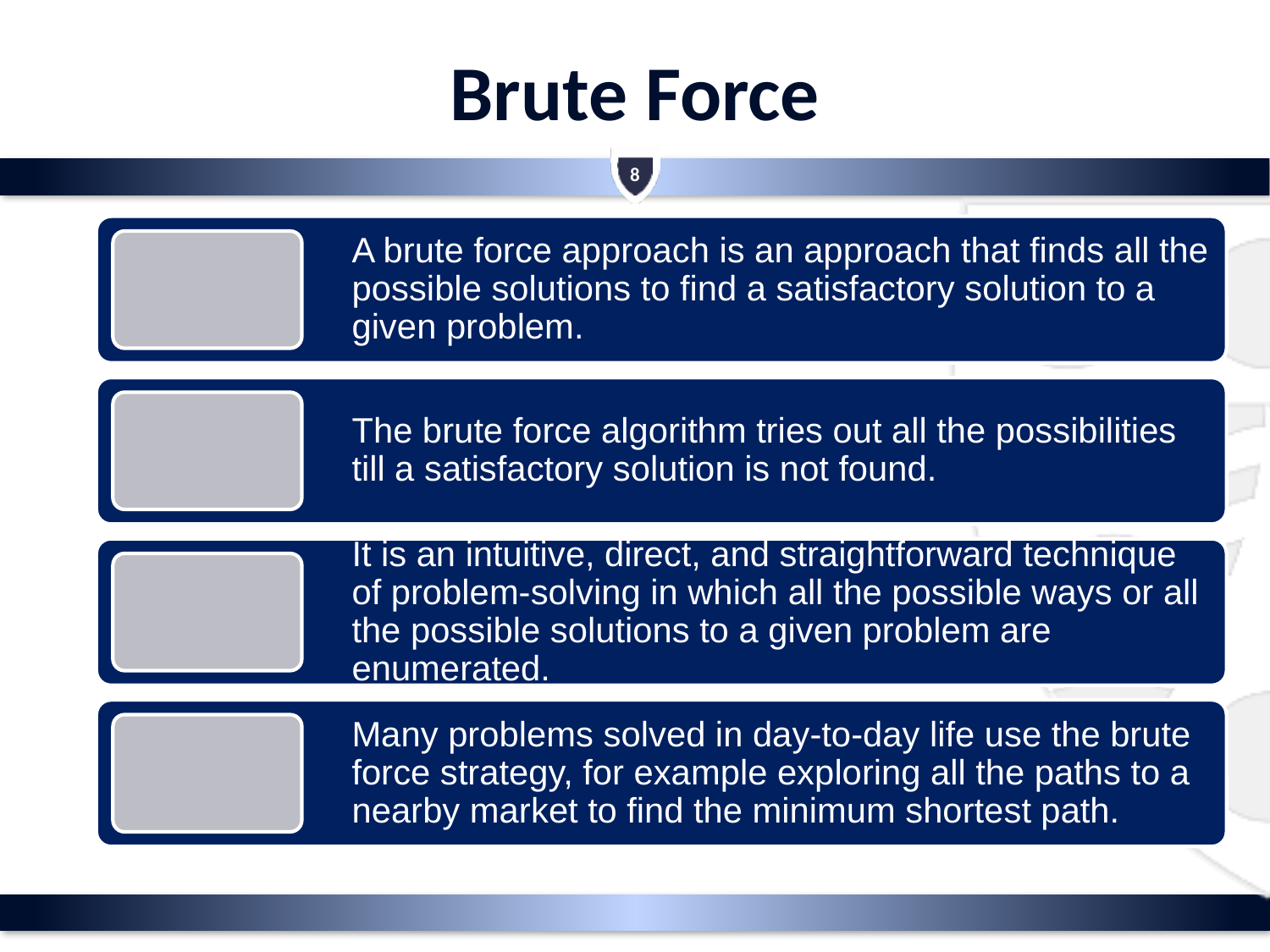

# Brute Force
8
A brute force approach is an approach that finds all the possible solutions to find a satisfactory solution to a given problem.
The brute force algorithm tries out all the possibilities till a satisfactory solution is not found.
It is an intuitive, direct, and straightforward technique of problem-solving in which all the possible ways or all the possible solutions to a given problem are enumerated.
Many problems solved in day-to-day life use the brute force strategy, for example exploring all the paths to a nearby market to find the minimum shortest path.